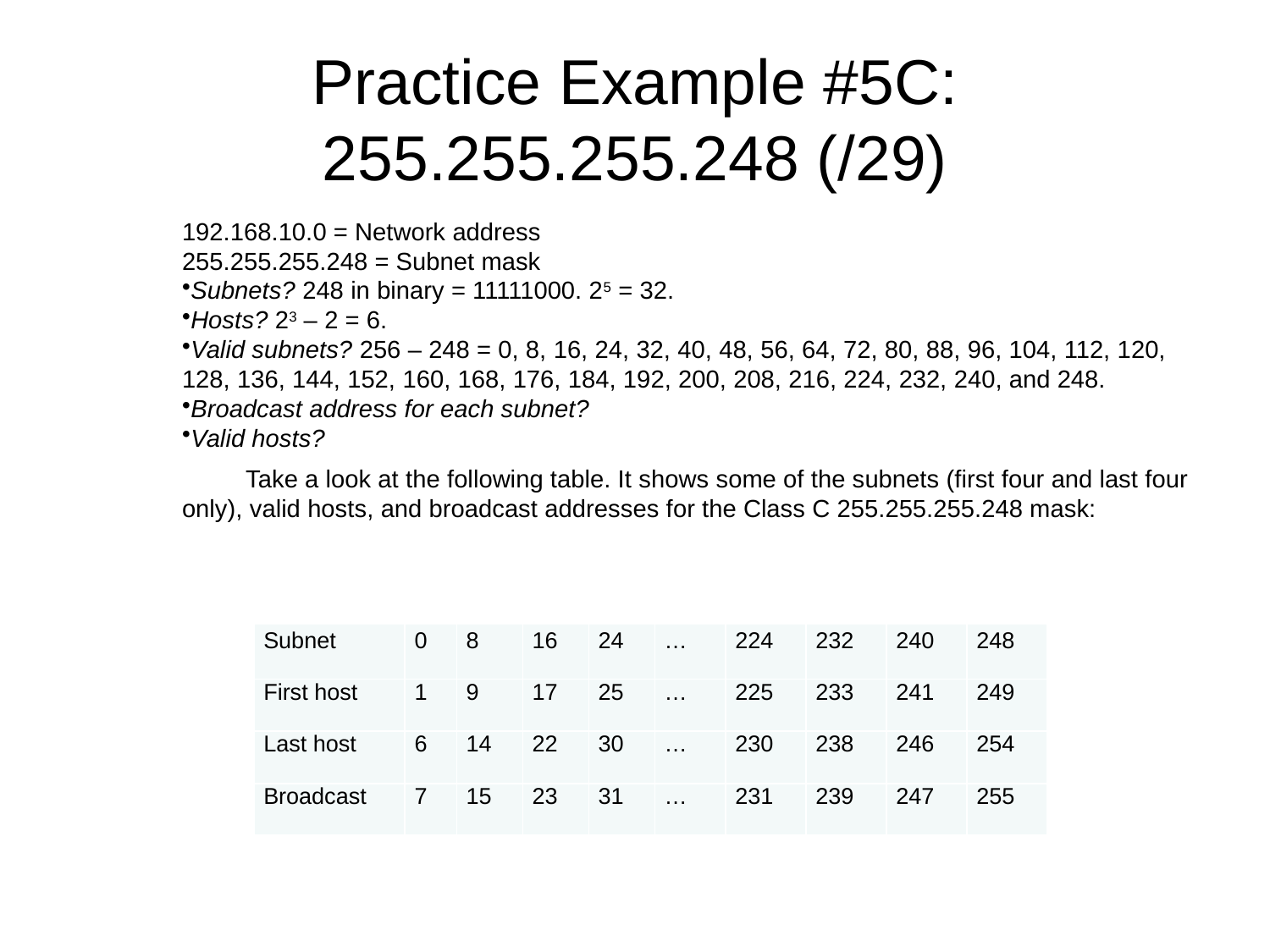

# Practice Example #5C: 255.255.255.248 (/29)
192.168.10.0 = Network address
255.255.255.248 = Subnet mask
Subnets? 248 in binary = 11111000. 25 = 32.
Hosts? 23 – 2 = 6.
Valid subnets? 256 – 248 = 0, 8, 16, 24, 32, 40, 48, 56, 64, 72, 80, 88, 96, 104, 112, 120, 128, 136, 144, 152, 160, 168, 176, 184, 192, 200, 208, 216, 224, 232, 240, and 248.
Broadcast address for each subnet?
Valid hosts?

Take a look at the following table. It shows some of the subnets (first four and last four only), valid hosts, and broadcast addresses for the Class C 255.255.255.248 mask:
| Subnet | 0 | 8 | 16 | 24 | … | 224 | 232 | 240 | 248 |
| --- | --- | --- | --- | --- | --- | --- | --- | --- | --- |
| First host | 1 | 9 | 17 | 25 | … | 225 | 233 | 241 | 249 |
| Last host | 6 | 14 | 22 | 30 | … | 230 | 238 | 246 | 254 |
| Broadcast | 7 | 15 | 23 | 31 | … | 231 | 239 | 247 | 255 |